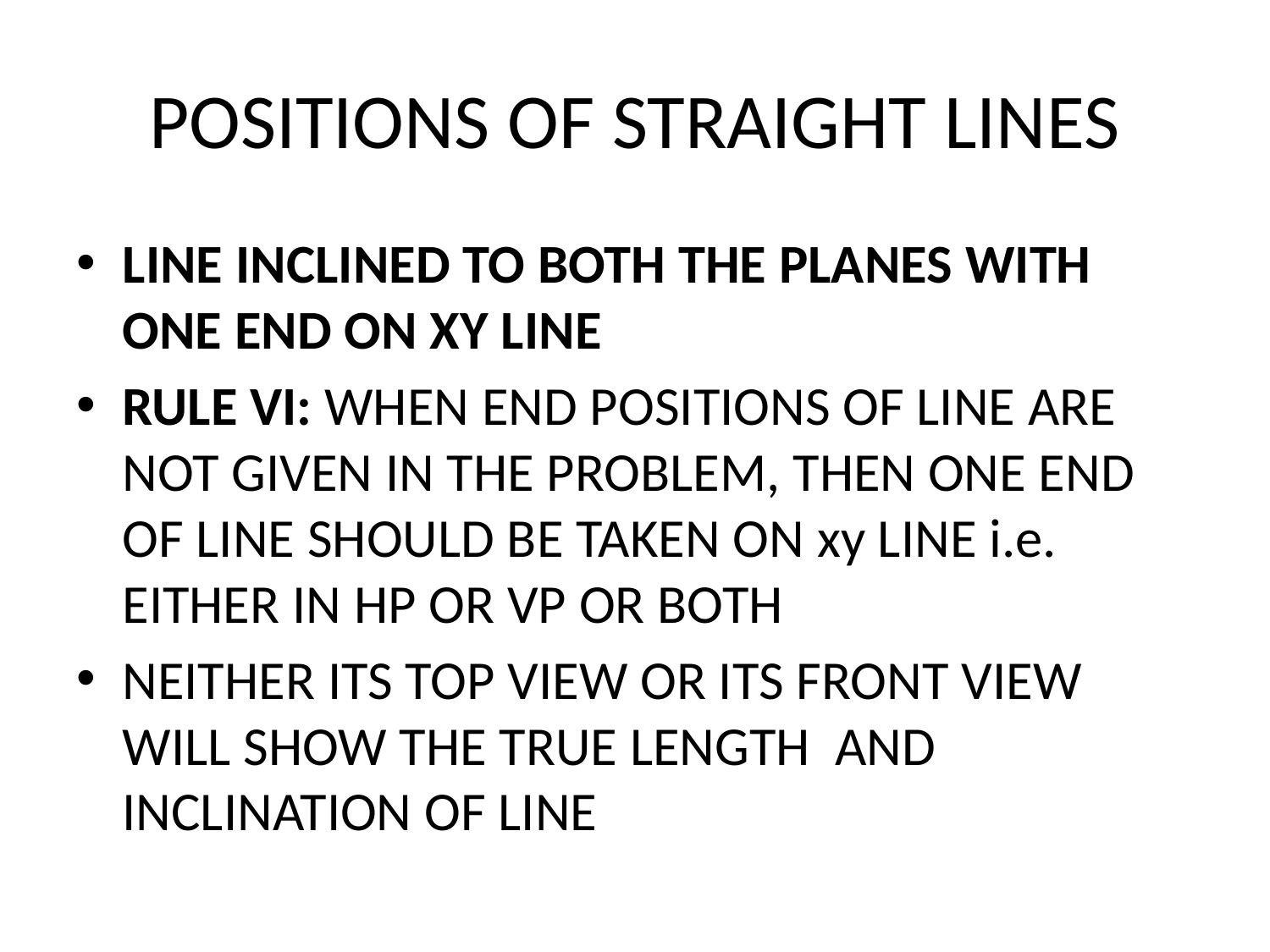

# POSITIONS OF STRAIGHT LINES
LINE INCLINED TO BOTH THE PLANES WITH ONE END ON XY LINE
RULE VI: WHEN END POSITIONS OF LINE ARE NOT GIVEN IN THE PROBLEM, THEN ONE END OF LINE SHOULD BE TAKEN ON xy LINE i.e. EITHER IN HP OR VP OR BOTH
NEITHER ITS TOP VIEW OR ITS FRONT VIEW WILL SHOW THE TRUE LENGTH  AND INCLINATION OF LINE